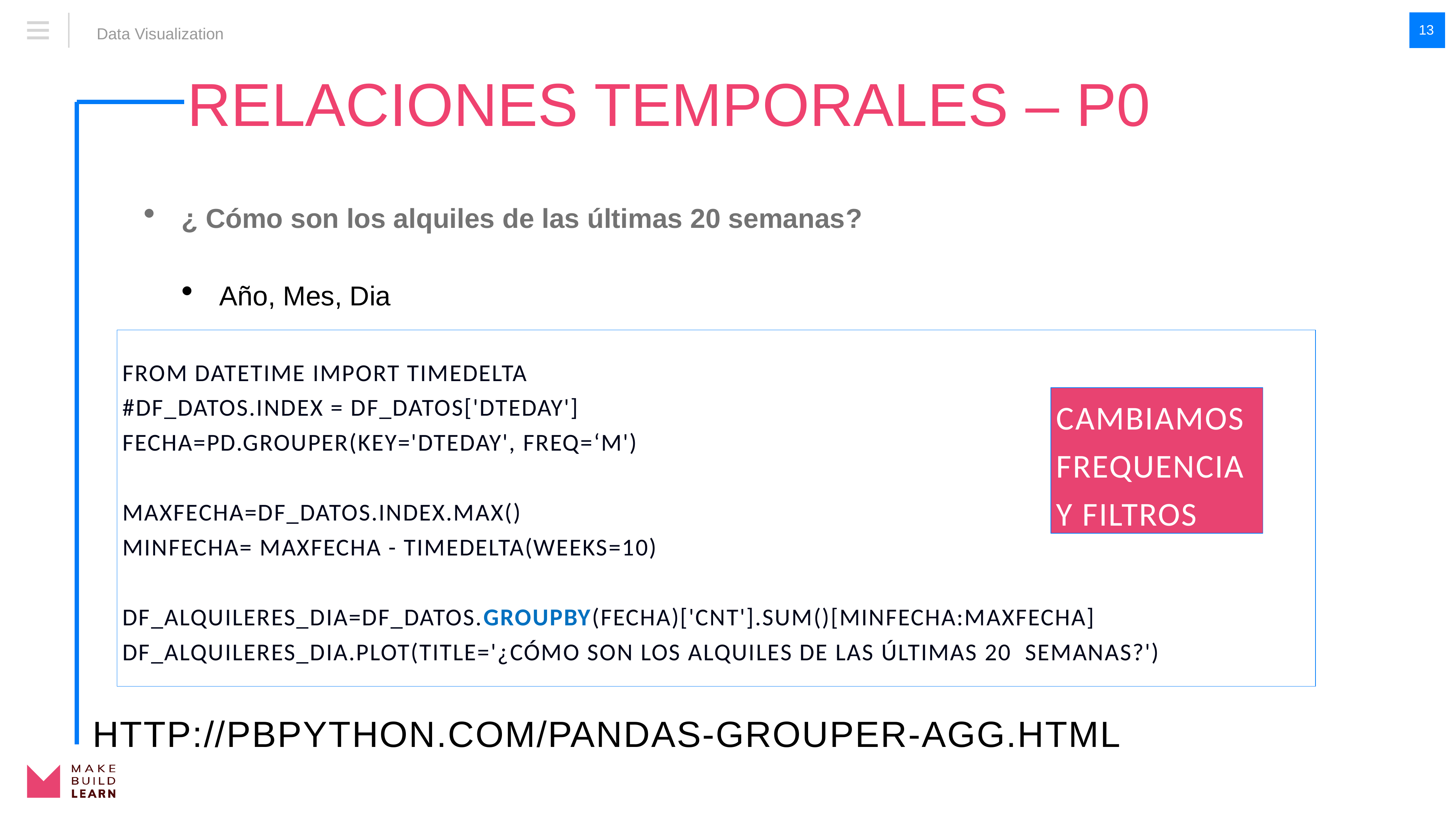

13
RELACIONES TEMPORALES – P0
¿ Cómo son los alquiles de las últimas 20 semanas?
Año, Mes, Dia

from datetime import timedelta
#df_datos.index = df_datos['dteday']
fecha=pd.Grouper(key='dteday', freq=‘M')

maxfecha=df_datos.index.max()
minfecha= maxfecha - timedelta(weeks=10)

df_alquileres_dia=df_datos.groupby(fecha)['cnt'].sum()[minfecha:maxfecha]
df_alquileres_dia.plot(title='¿Cómo son los alquiles de las últimas 20  semanas?')
Cambiamos frequencia y filtros
http://pbpython.com/pandas-grouper-agg.html